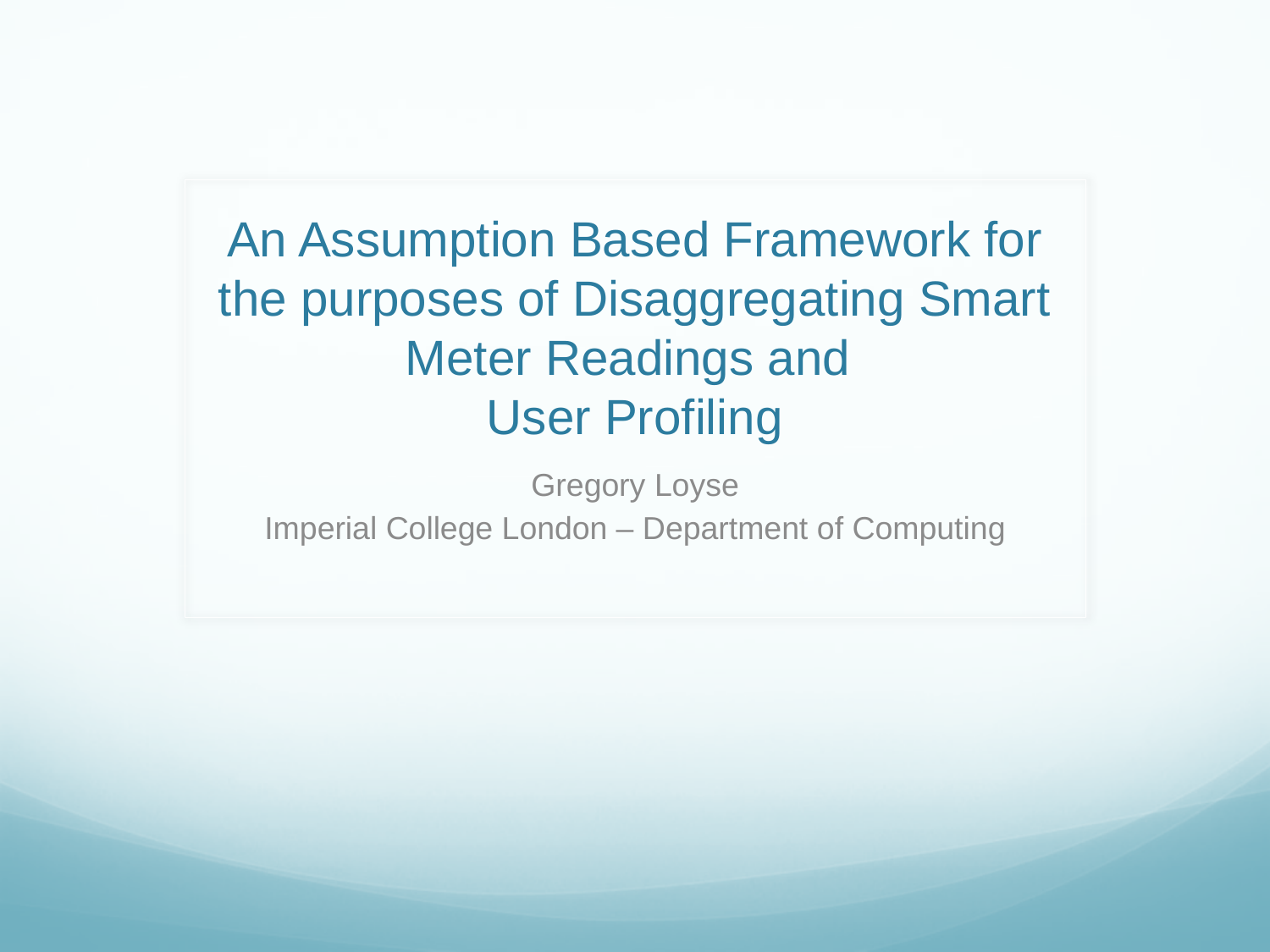

# An Assumption Based Framework for the purposes of Disaggregating Smart Meter Readings and User Profiling
Gregory Loyse
Imperial College London – Department of Computing